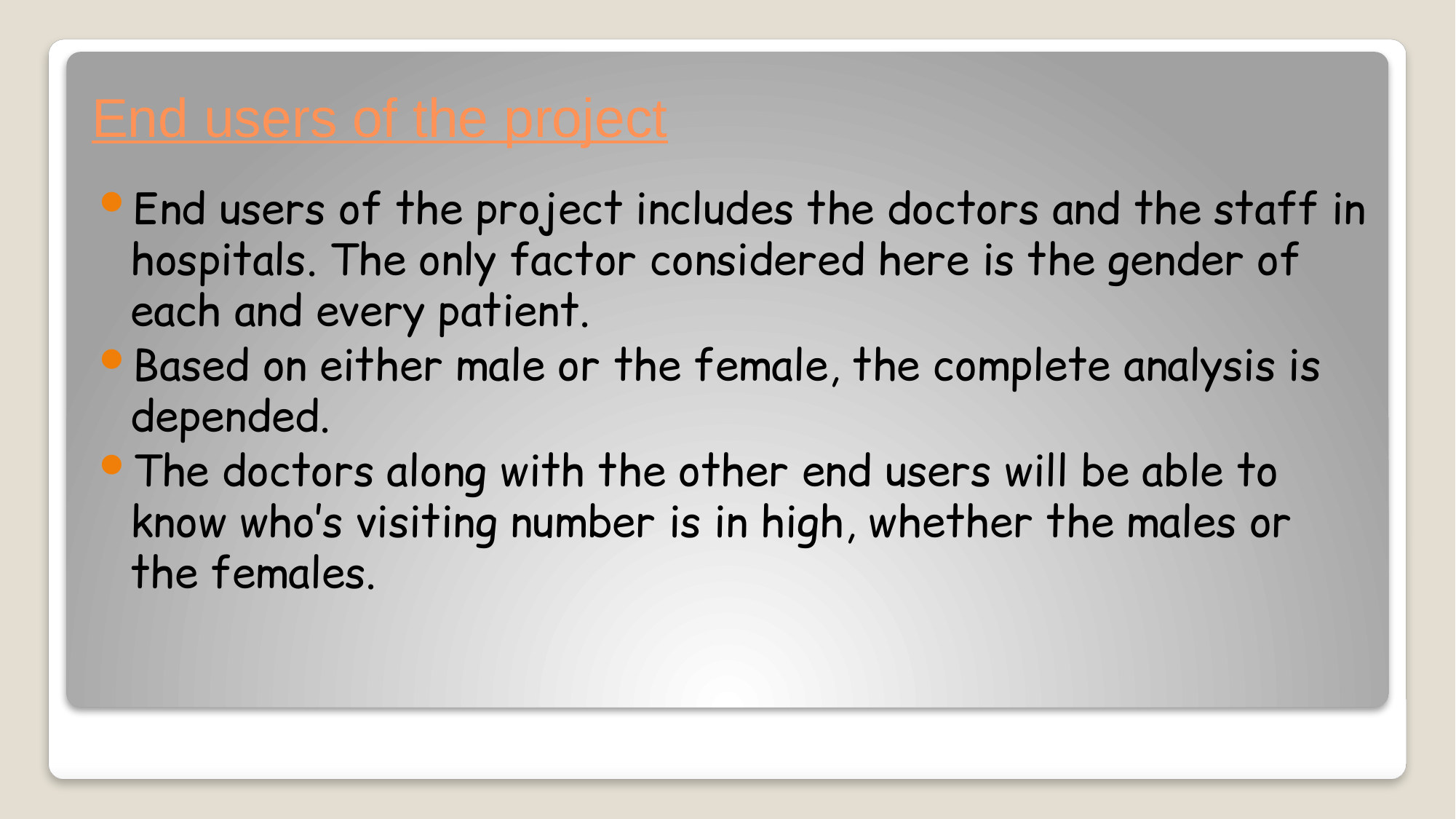

# End users of the project
End users of the project includes the doctors and the staff in hospitals. The only factor considered here is the gender of each and every patient.
Based on either male or the female, the complete analysis is depended.
The doctors along with the other end users will be able to know who’s visiting number is in high, whether the males or the females.